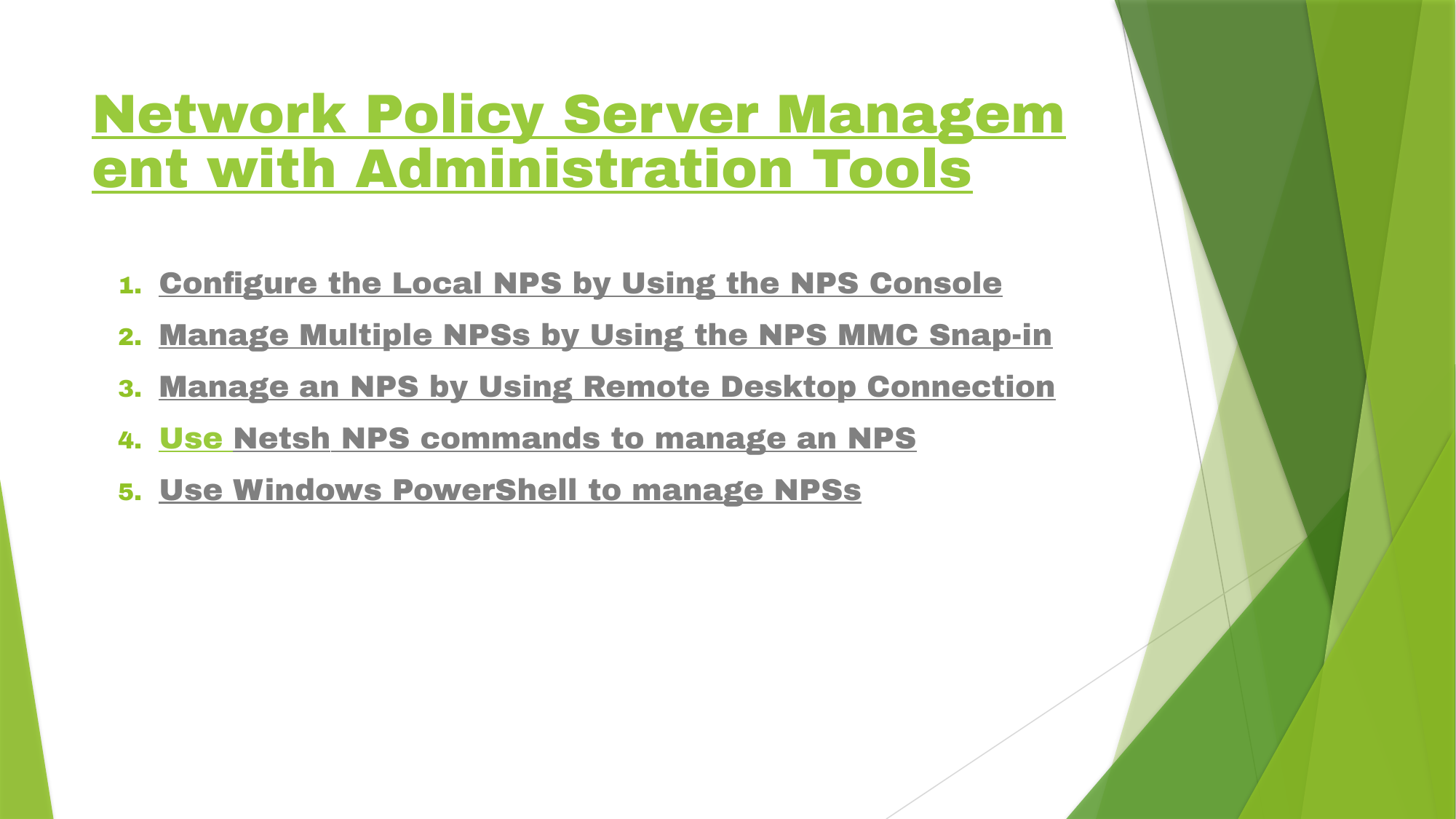

# Network Policy Server Management with Administration Tools
Configure the Local NPS by Using the NPS Console
Manage Multiple NPSs by Using the NPS MMC Snap-in
Manage an NPS by Using Remote Desktop Connection
Use Netsh NPS commands to manage an NPS
Use Windows PowerShell to manage NPSs